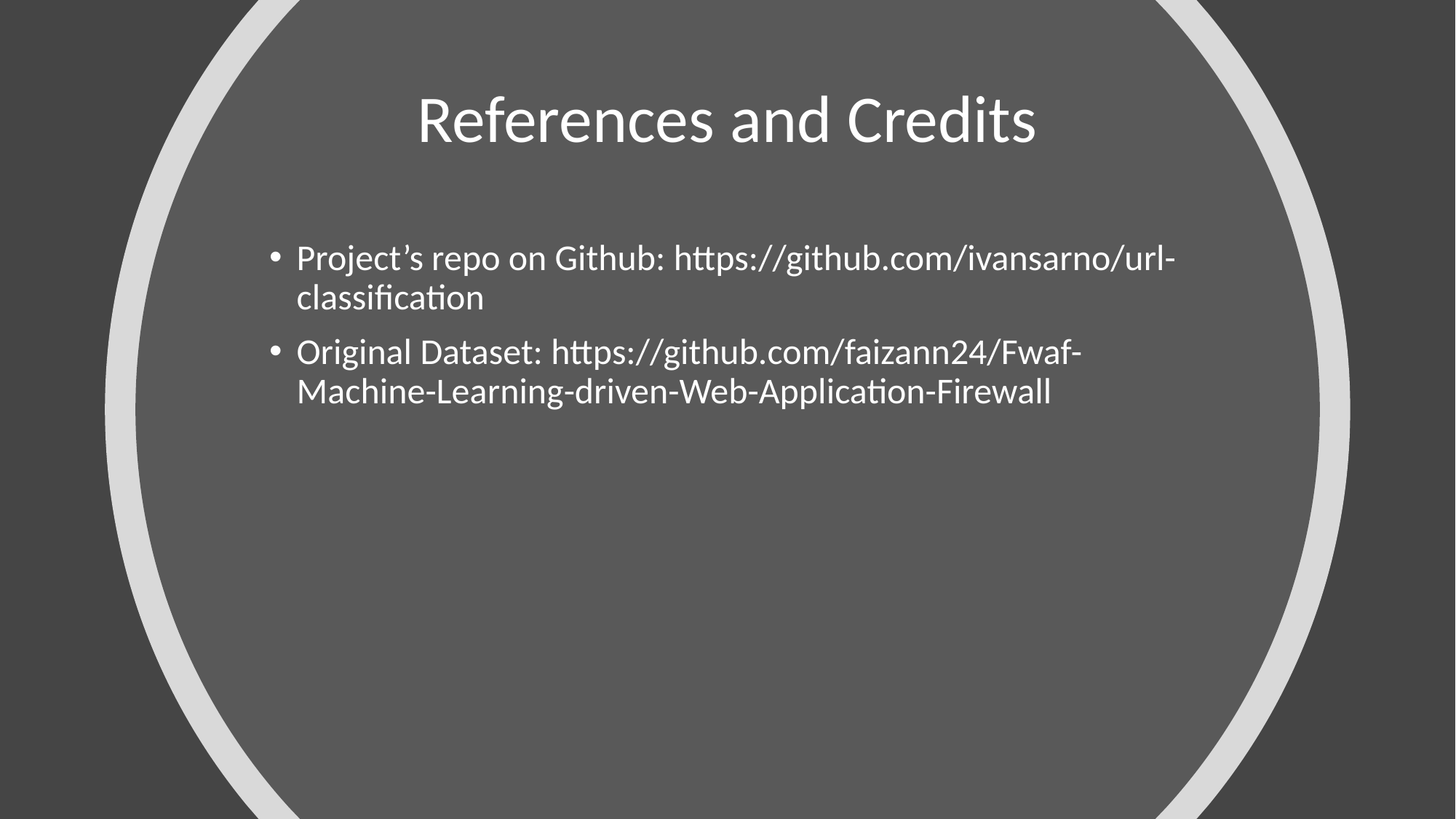

# References and Credits
Project’s repo on Github: https://github.com/ivansarno/url-classification
Original Dataset: https://github.com/faizann24/Fwaf-Machine-Learning-driven-Web-Application-Firewall